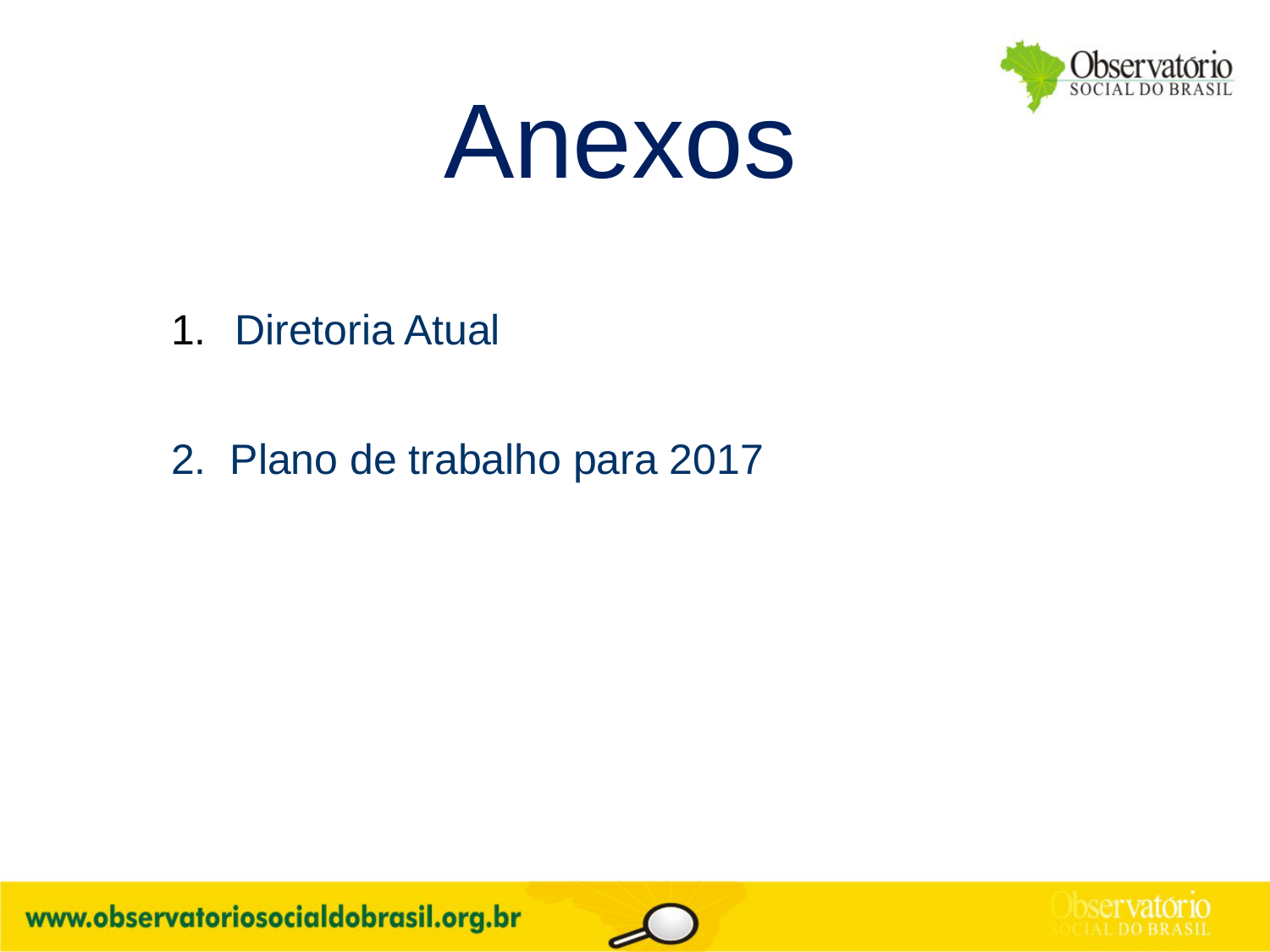

# Anexos
Diretoria Atual

2.  Plano de trabalho para 2017